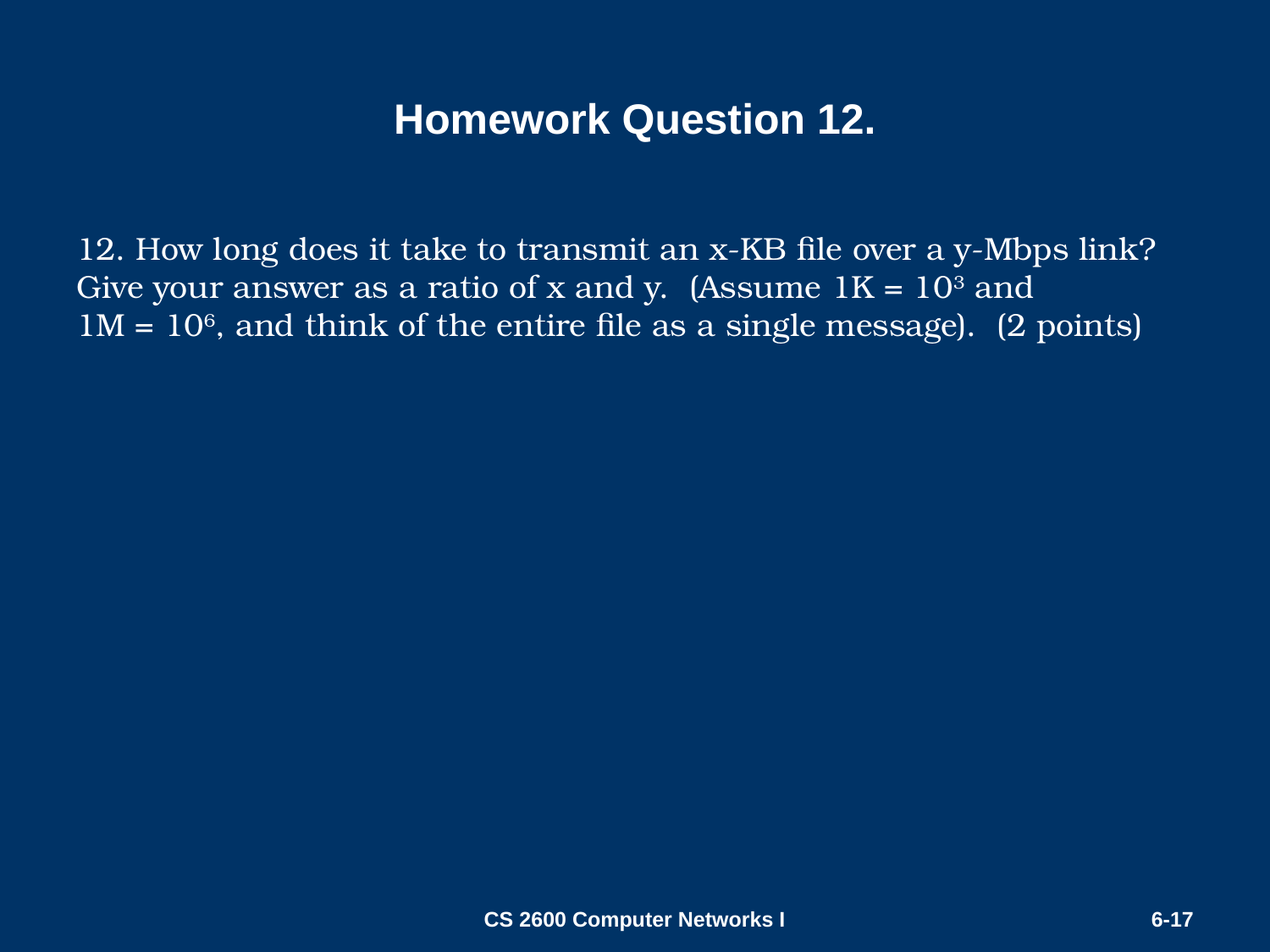

# Homework Question 12.
12. How long does it take to transmit an x-KB file over a y-Mbps link?  Give your answer as a ratio of x and y.  (Assume 1K = 103 and           1M = 106, and think of the entire file as a single message).  (2 points)

CS 2600 Computer Networks I
6-17